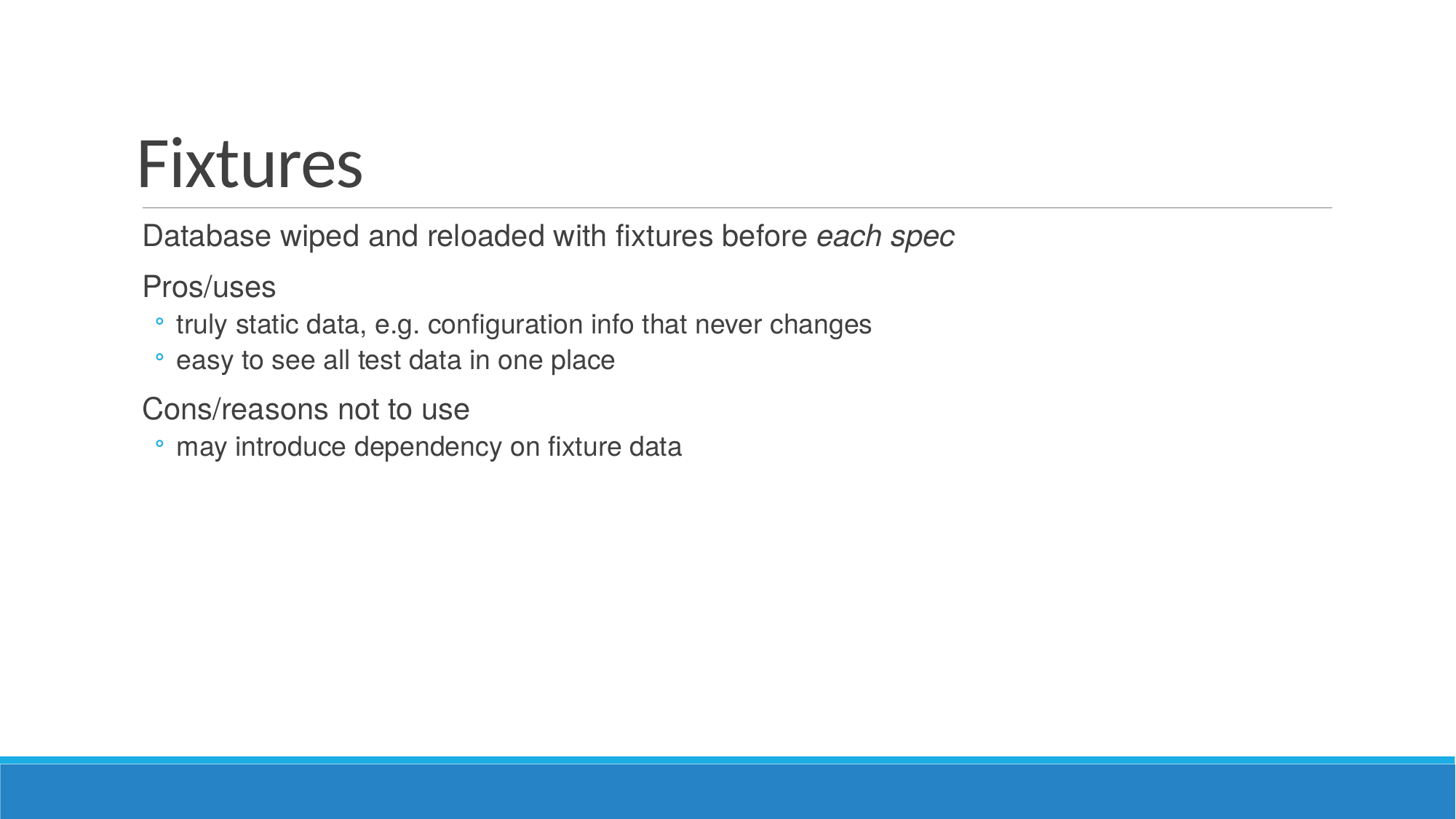

# Fixtures
Database wiped and reloaded with fixtures before each spec
Pros/uses
truly static data, e.g. configuration info that never changes
easy to see all test data in one place
Cons/reasons not to use
may introduce dependency on fixture data